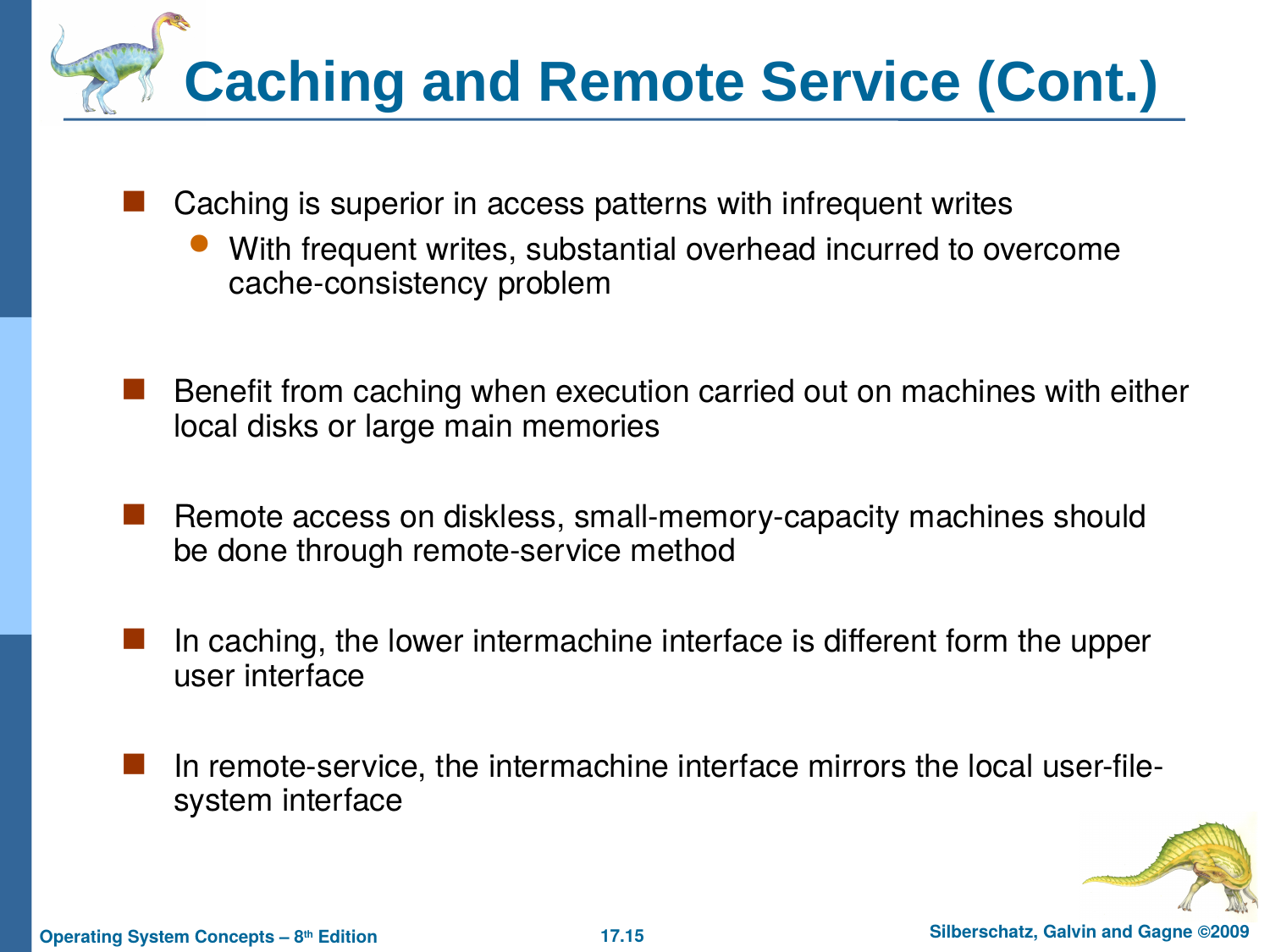

# Caching and Remote Service (Cont.)
Caching is superior in access patterns with infrequent writes
With frequent writes, substantial overhead incurred to overcome cache-consistency problem

Benefit from caching when execution carried out on machines with either local disks or large main memories

Remote access on diskless, small-memory-capacity machines should be done through remote-service method

In caching, the lower intermachine interface is different form the upper user interface

In remote-service, the intermachine interface mirrors the local user-file-system interface